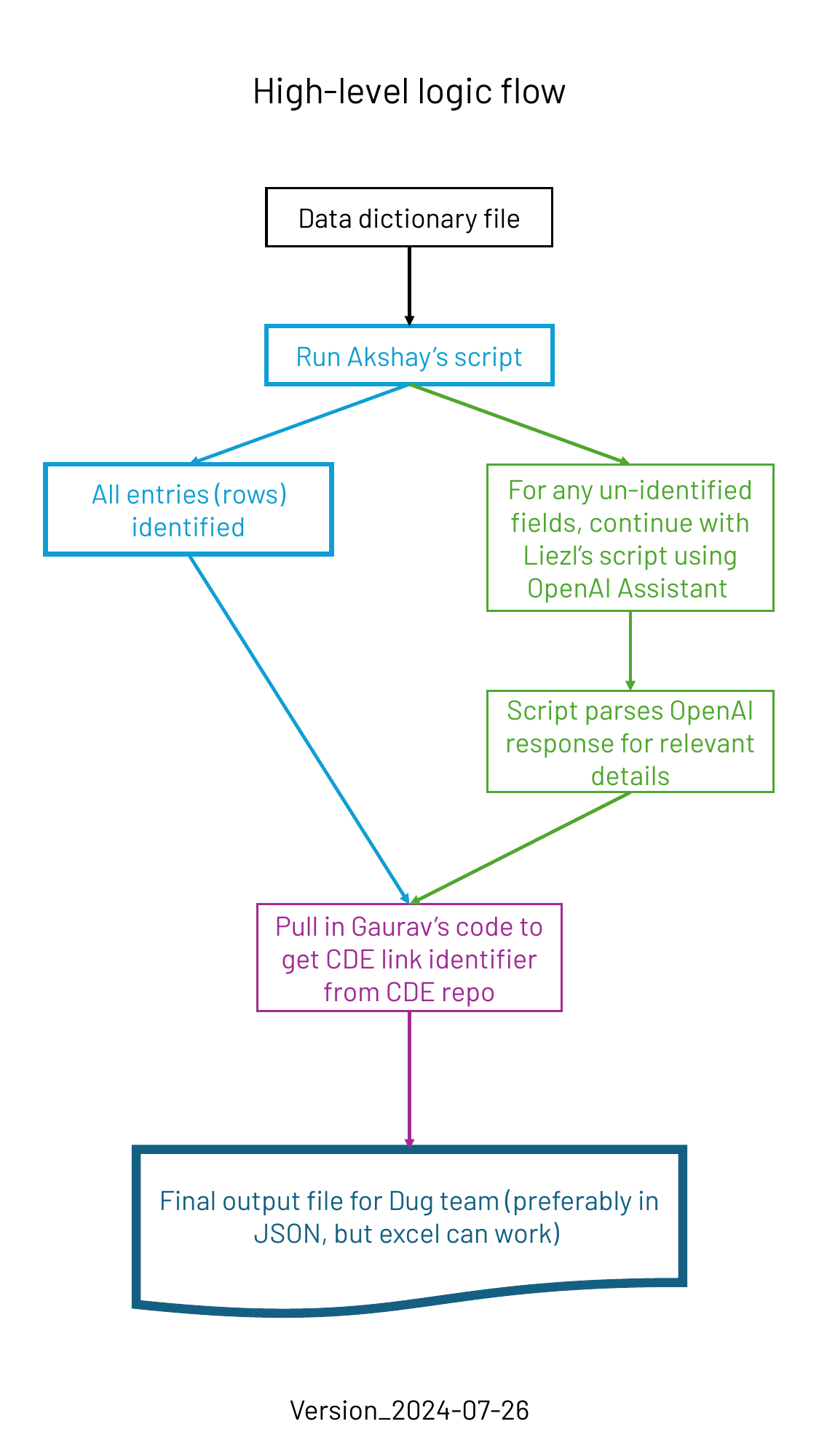

High-level logic flow
Data dictionary file
Run Akshay’s script
For any un-identified fields, continue with Liezl’s script using OpenAI Assistant
All entries (rows) identified
Script parses OpenAI response for relevant details
Pull in Gaurav’s code to get CDE link identifier from CDE repo
Final output file for Dug team (preferably in JSON, but excel can work)
Version_2024-07-26